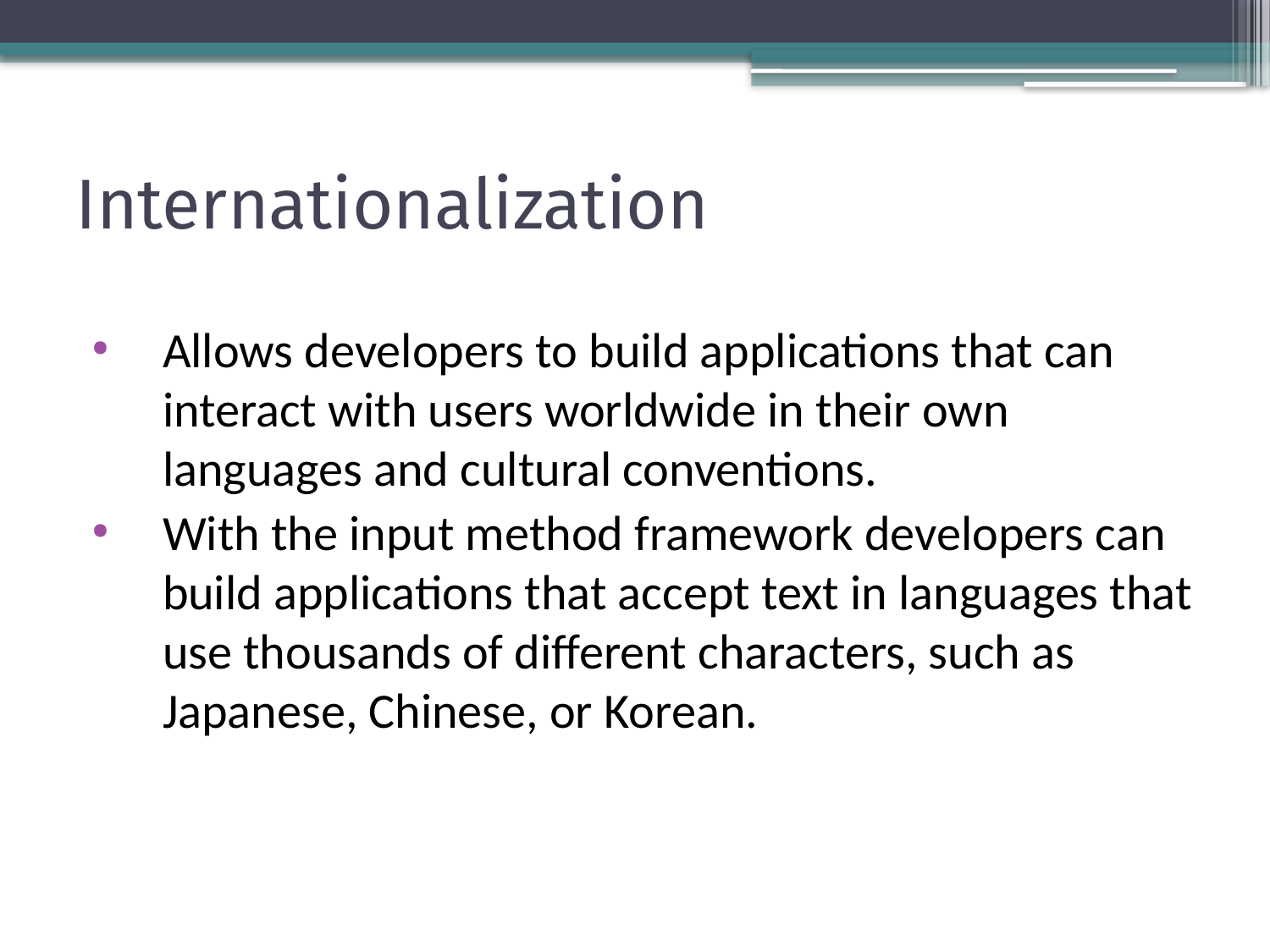

# Internationalization
Allows developers to build applications that can interact with users worldwide in their own languages and cultural conventions.
With the input method framework developers can build applications that accept text in languages that use thousands of different characters, such as Japanese, Chinese, or Korean.